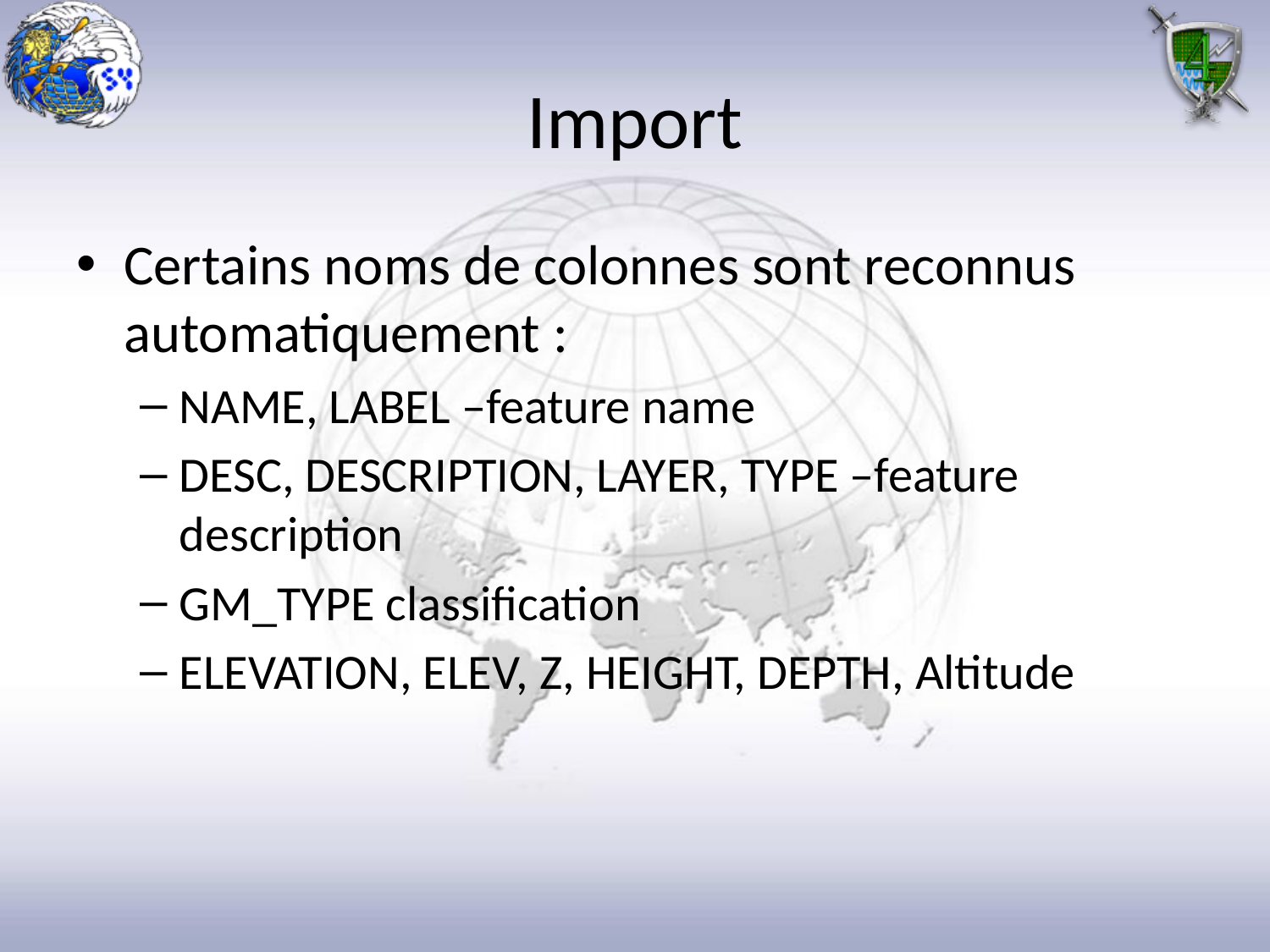

# Import
Certains noms de colonnes sont reconnus automatiquement :
NAME, LABEL –feature name
DESC, DESCRIPTION, LAYER, TYPE –feature description
GM_TYPE classification
ELEVATION, ELEV, Z, HEIGHT, DEPTH, Altitude